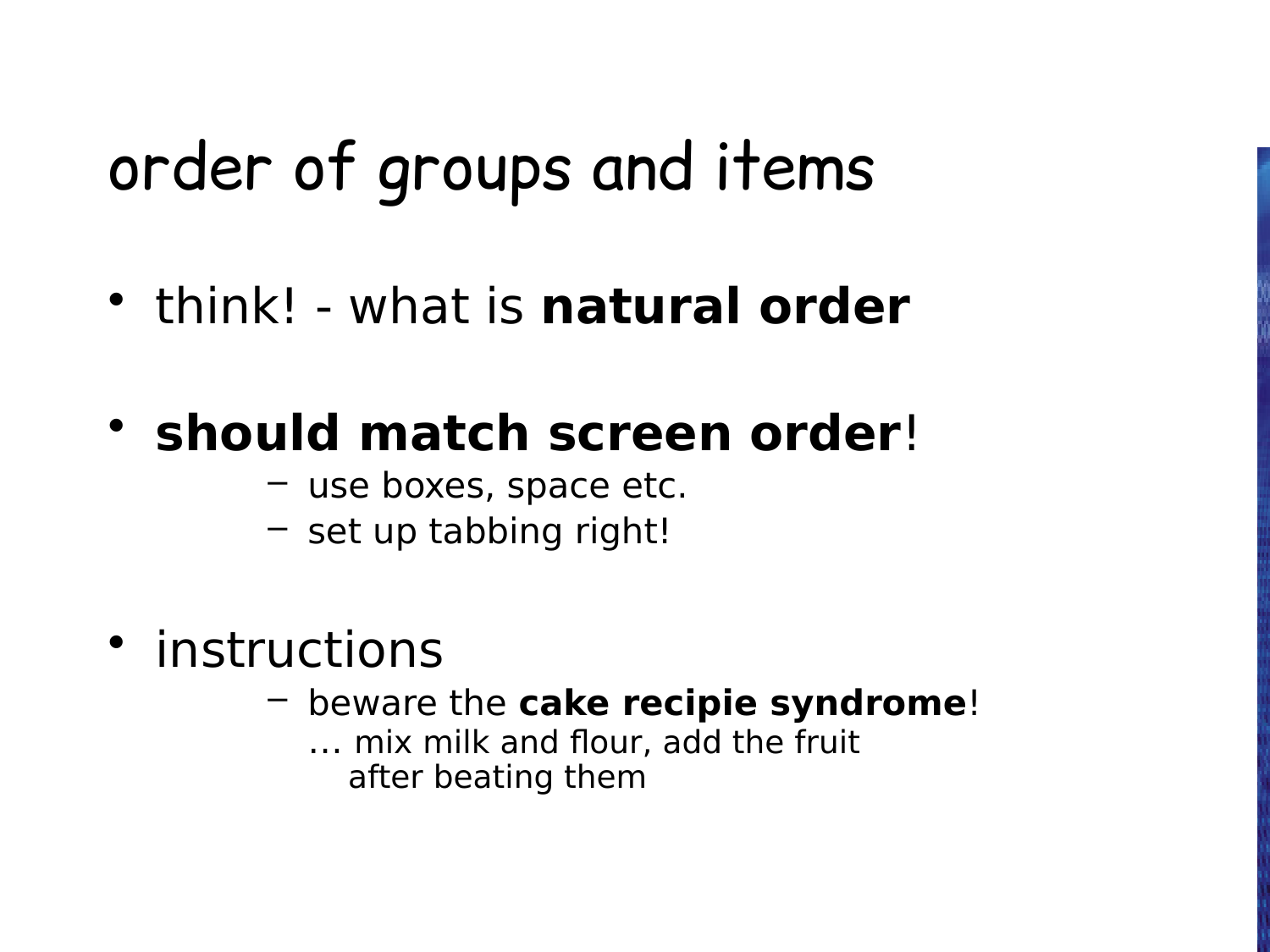

# order of groups and items
think! - what is natural order

should match screen order!
use boxes, space etc.
set up tabbing right!

instructions
beware the cake recipie syndrome!
… mix milk and flour, add the fruit
    after beating them